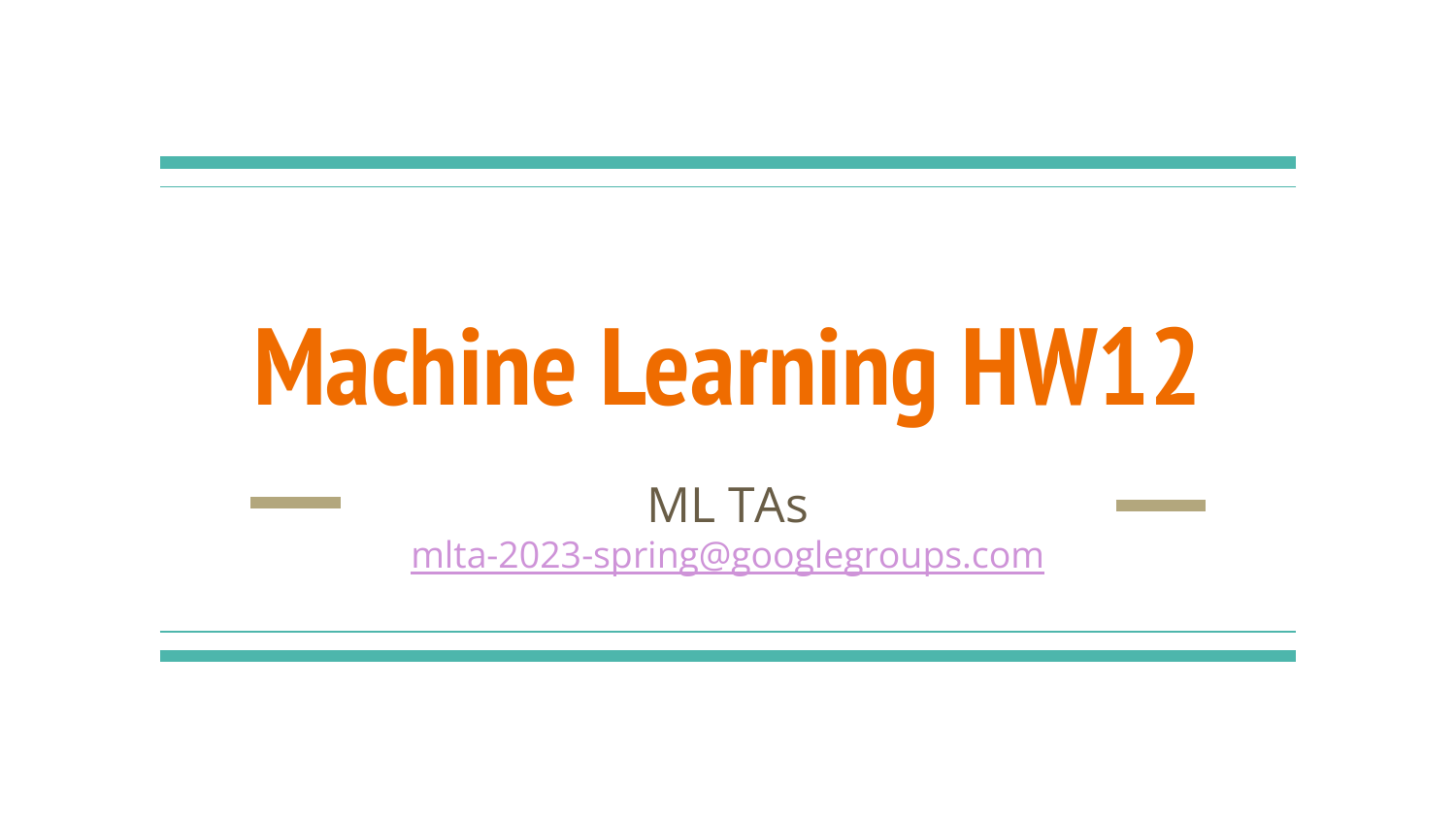

# Machine Learning HW12
ML TAs
mlta-2023-spring@googlegroups.com